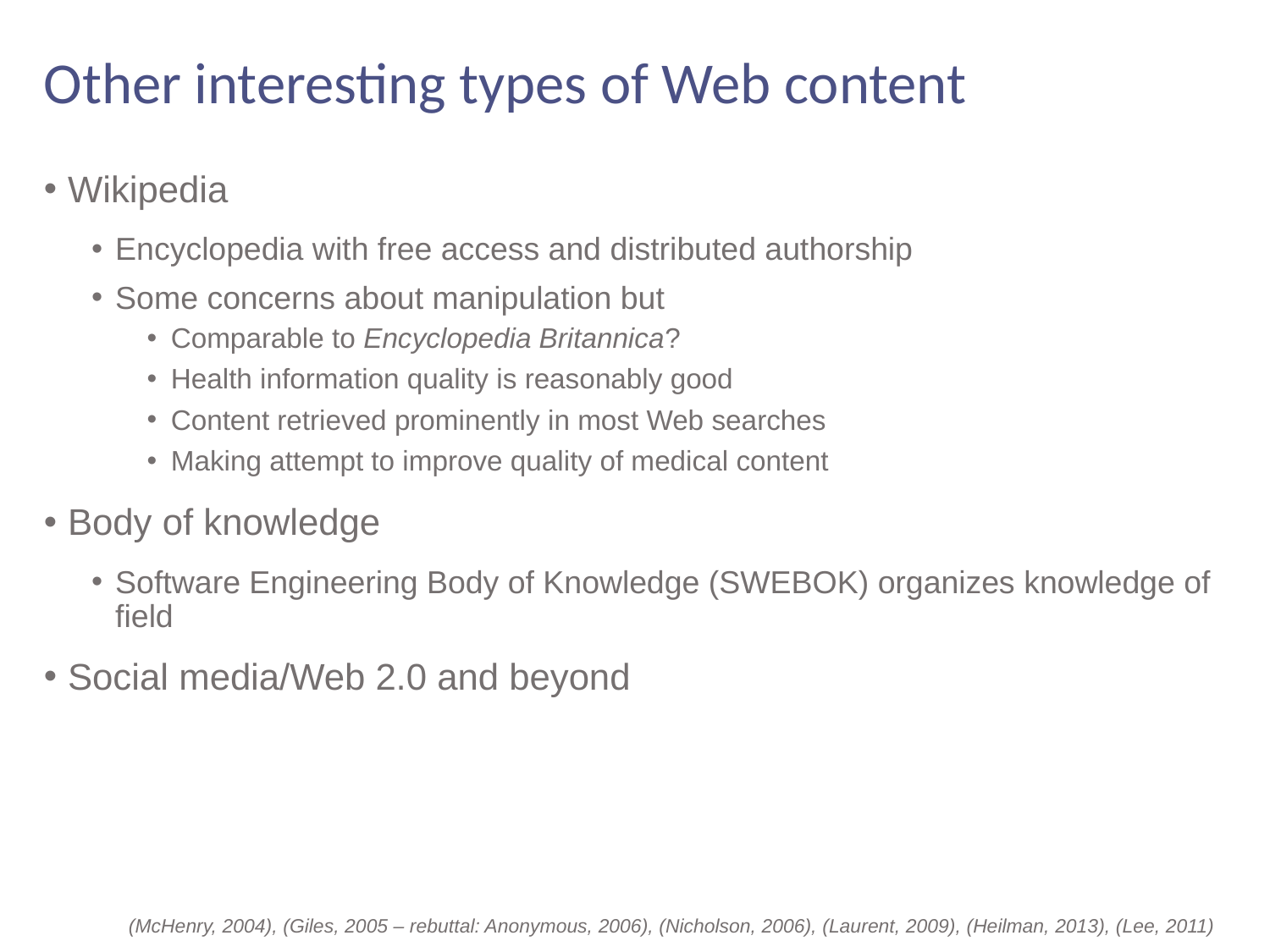

# Other interesting types of Web content
Wikipedia
Encyclopedia with free access and distributed authorship
Some concerns about manipulation but
Comparable to Encyclopedia Britannica?
Health information quality is reasonably good
Content retrieved prominently in most Web searches
Making attempt to improve quality of medical content
Body of knowledge
Software Engineering Body of Knowledge (SWEBOK) organizes knowledge of field
Social media/Web 2.0 and beyond
(McHenry, 2004), (Giles, 2005 – rebuttal: Anonymous, 2006), (Nicholson, 2006), (Laurent, 2009), (Heilman, 2013), (Lee, 2011)